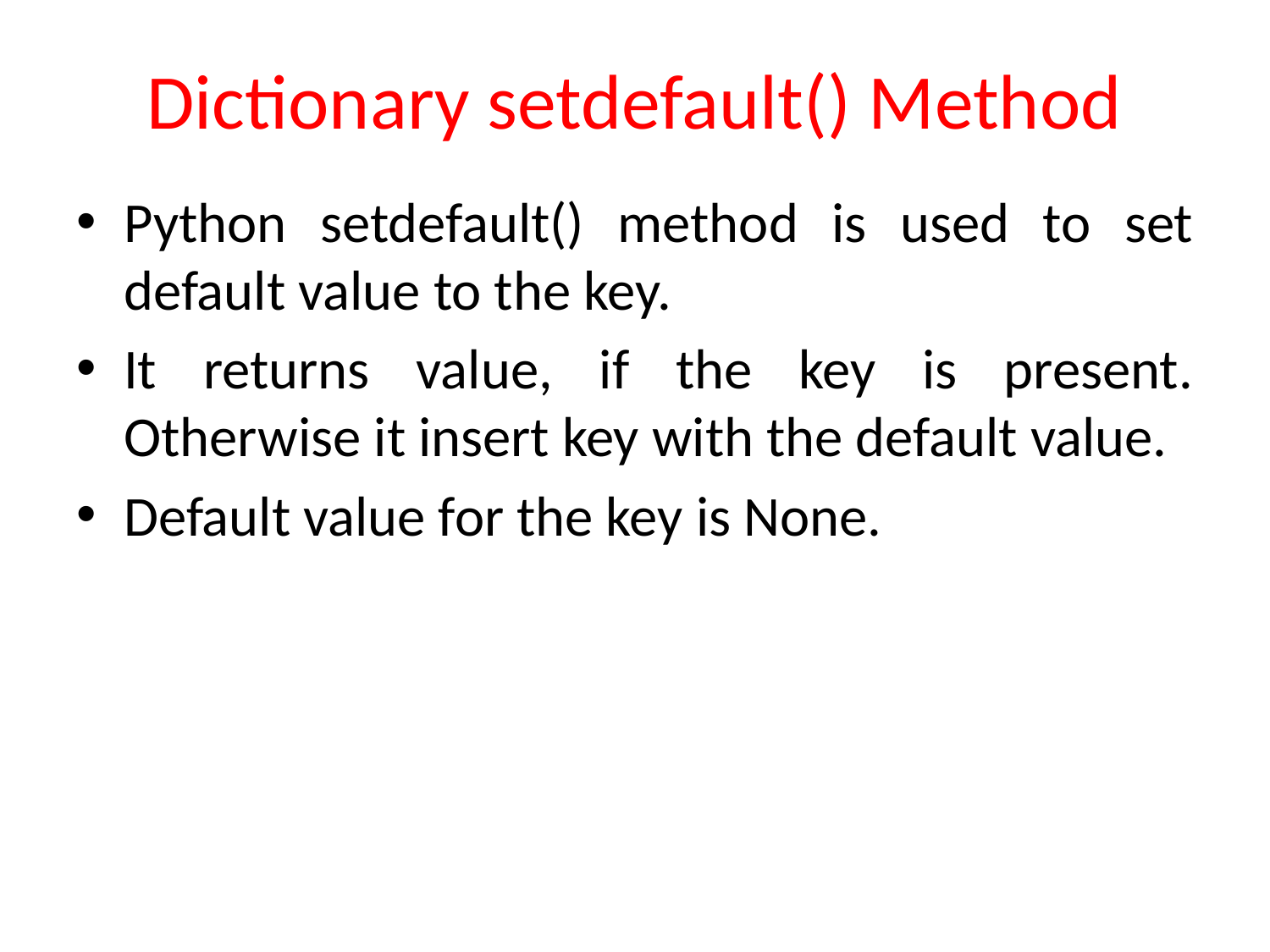

# Dictionary setdefault() Method
Python setdefault() method is used to set default value to the key.
It returns value, if the key is present. Otherwise it insert key with the default value.
Default value for the key is None.